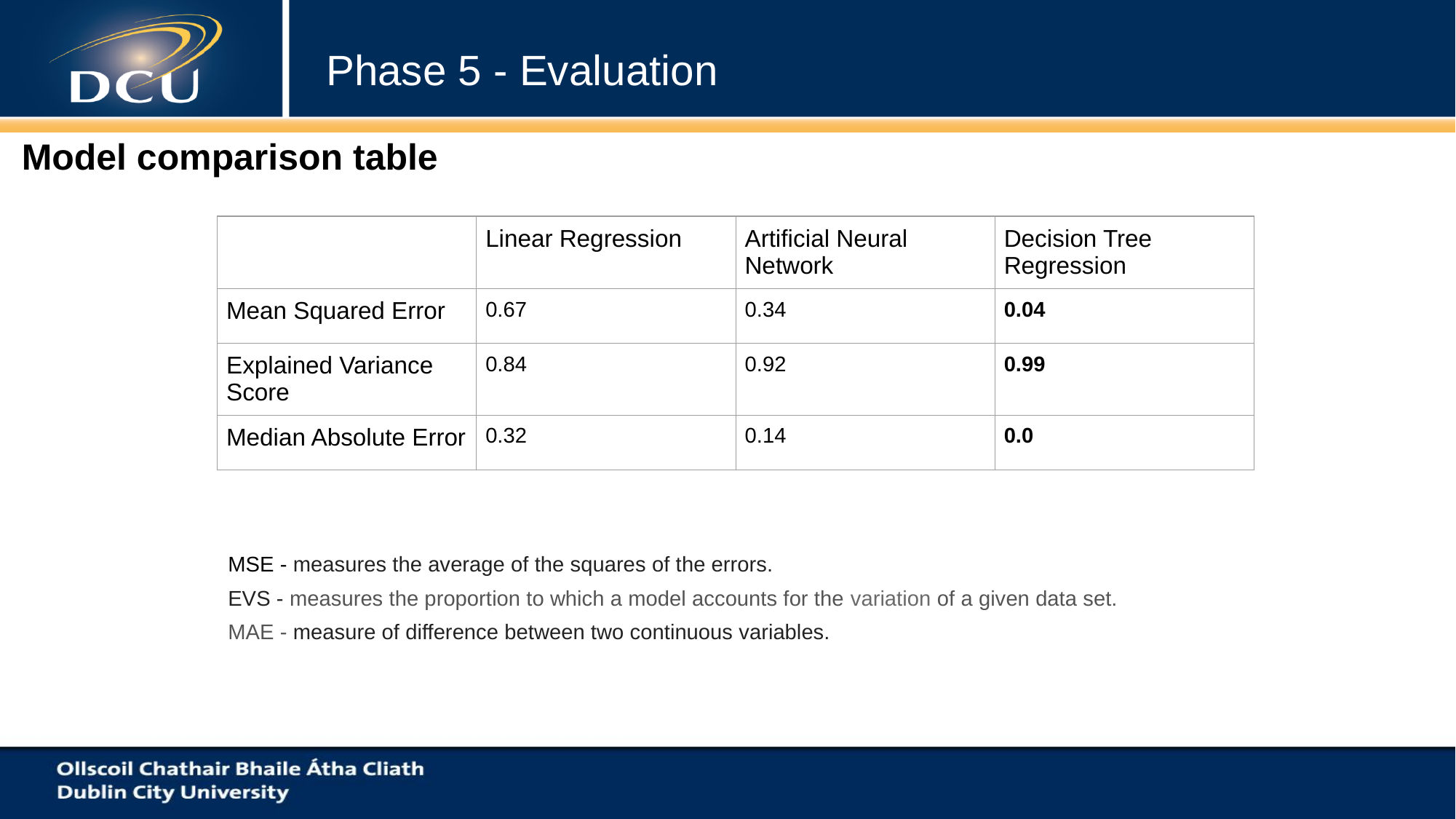

# Phase 5 - Evaluation
Model comparison table

|  | Linear Regression | Artificial Neural Network | Decision Tree Regression |
| --- | --- | --- | --- |
| Mean Squared Error | 0.67 | 0.34 | 0.04 |
| Explained Variance Score | 0.84 | 0.92 | 0.99 |
| Median Absolute Error | 0.32 | 0.14 | 0.0 |
MSE - measures the average of the squares of the errors.
EVS - measures the proportion to which a model accounts for the variation of a given data set.
MAE - measure of difference between two continuous variables.